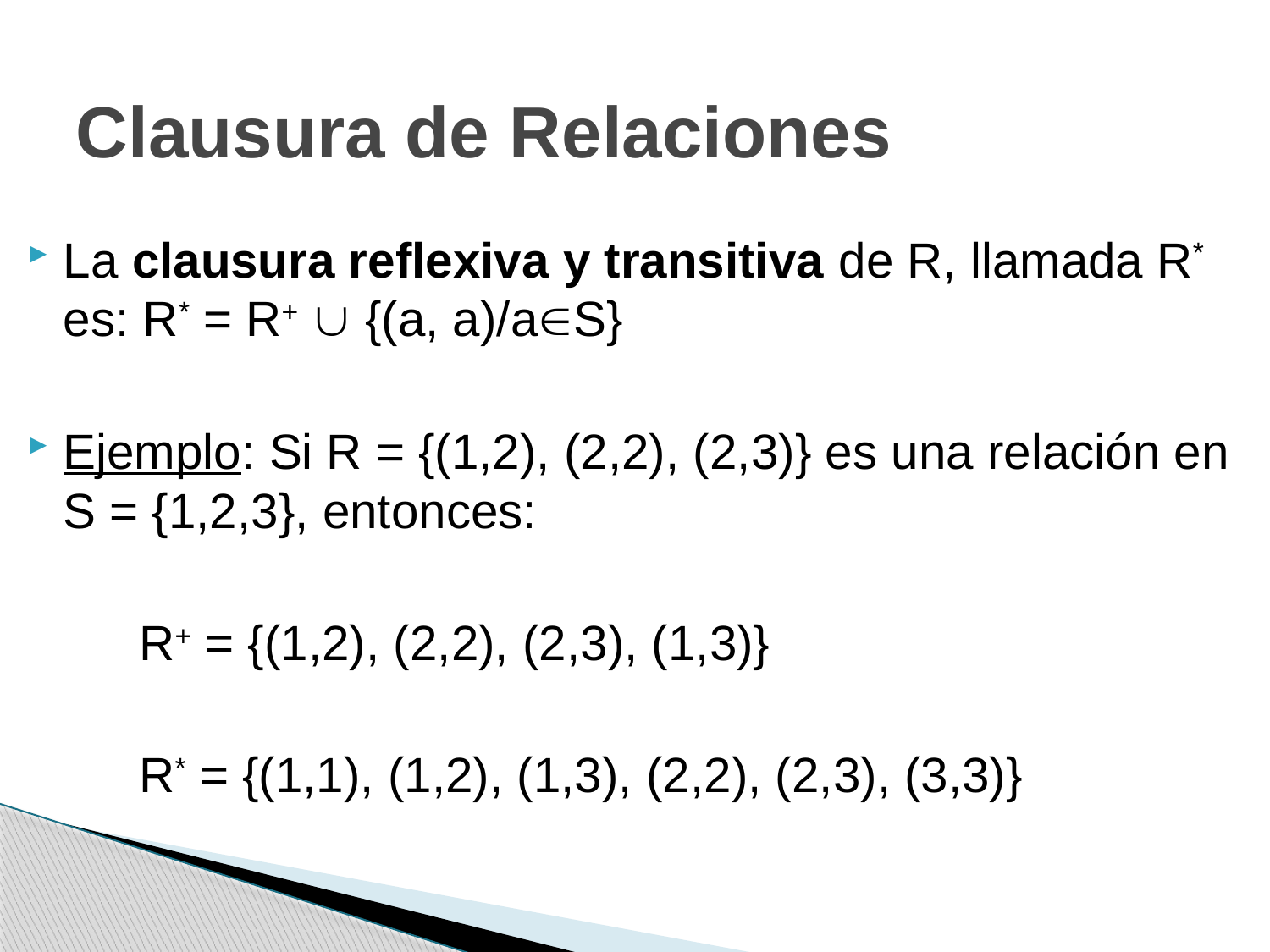

# Clausura de Relaciones
La clausura reflexiva y transitiva de R, llamada R* es: R* = R+ ∪ {(a, a)/a∈S}

Ejemplo: Si R = {(1,2), (2,2), (2,3)} es una relación en S = {1,2,3}, entonces:

	R+ = {(1,2), (2,2), (2,3), (1,3)}

	R* = {(1,1), (1,2), (1,3), (2,2), (2,3), (3,3)}